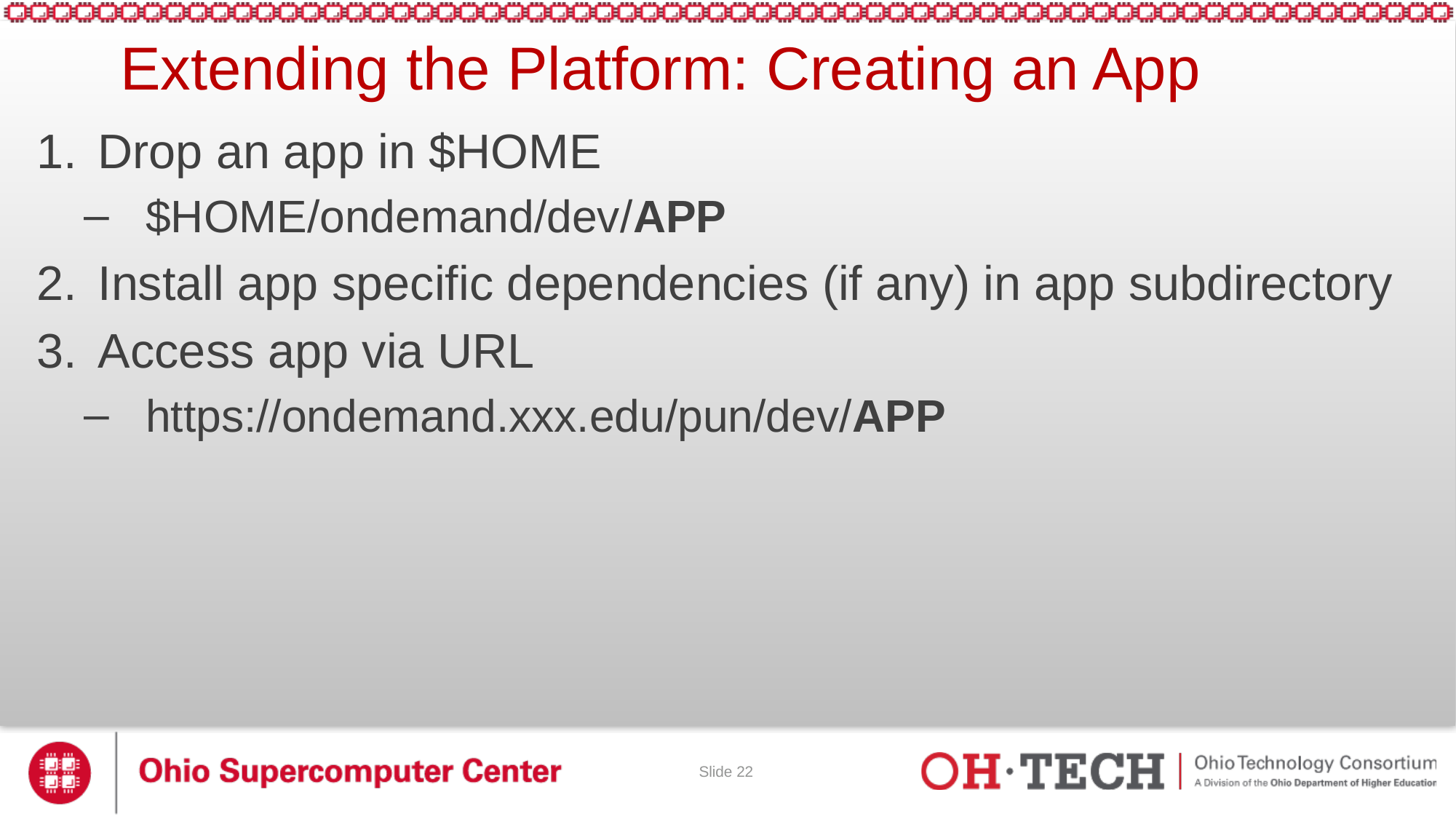

# Extending the Platform: Creating an App
Drop an app in $HOME
$HOME/ondemand/dev/APP
Install app specific dependencies (if any) in app subdirectory
Access app via URL
https://ondemand.xxx.edu/pun/dev/APP